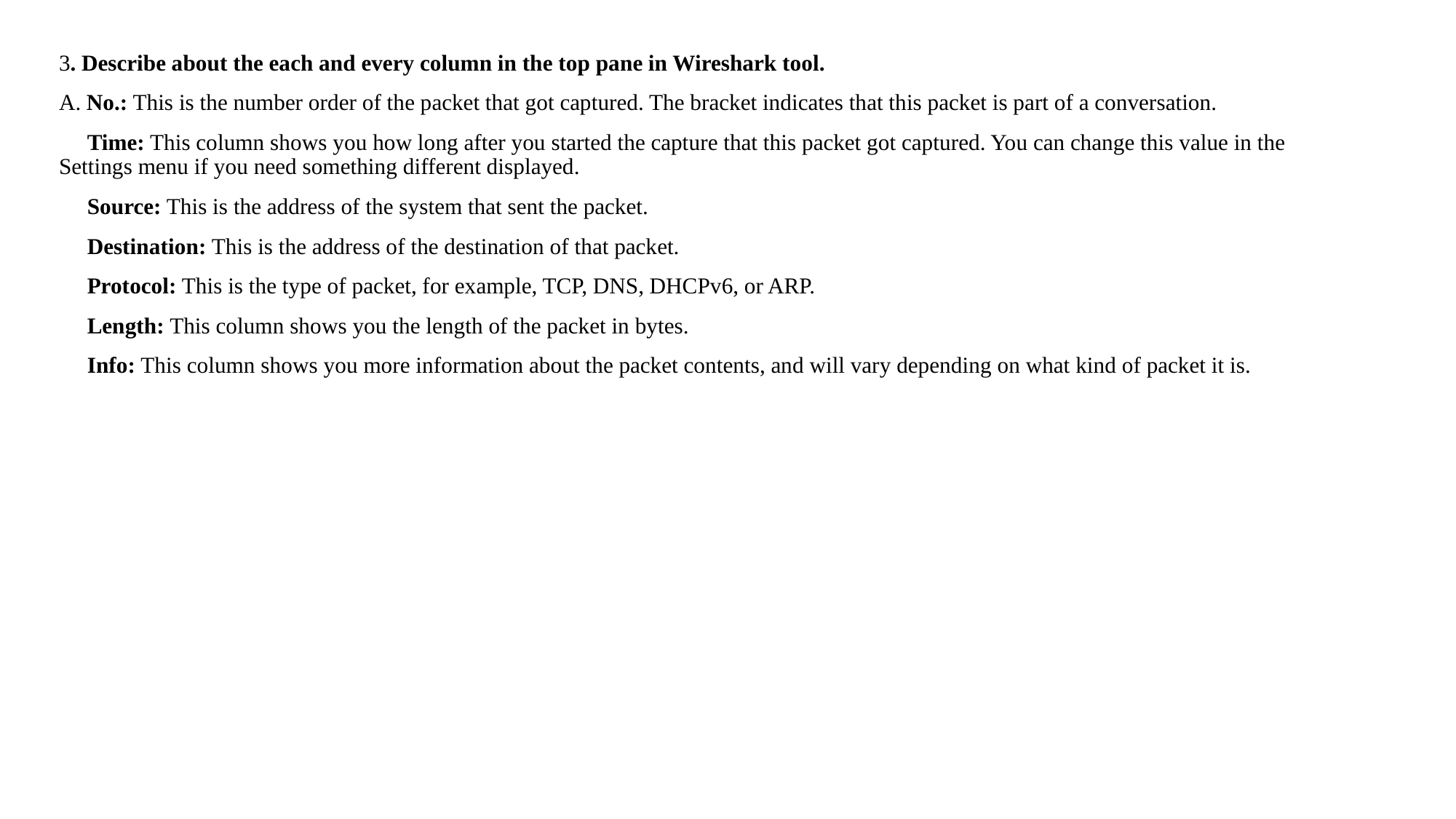

3. Describe about the each and every column in the top pane in Wireshark tool.
A. No.: This is the number order of the packet that got captured. The bracket indicates that this packet is part of a conversation.
     Time: This column shows you how long after you started the capture that this packet got captured. You can change this value in the Settings menu if you need something different displayed.
     Source: This is the address of the system that sent the packet.
     Destination: This is the address of the destination of that packet.
     Protocol: This is the type of packet, for example, TCP, DNS, DHCPv6, or ARP.
     Length: This column shows you the length of the packet in bytes.
     Info: This column shows you more information about the packet contents, and will vary depending on what kind of packet it is.